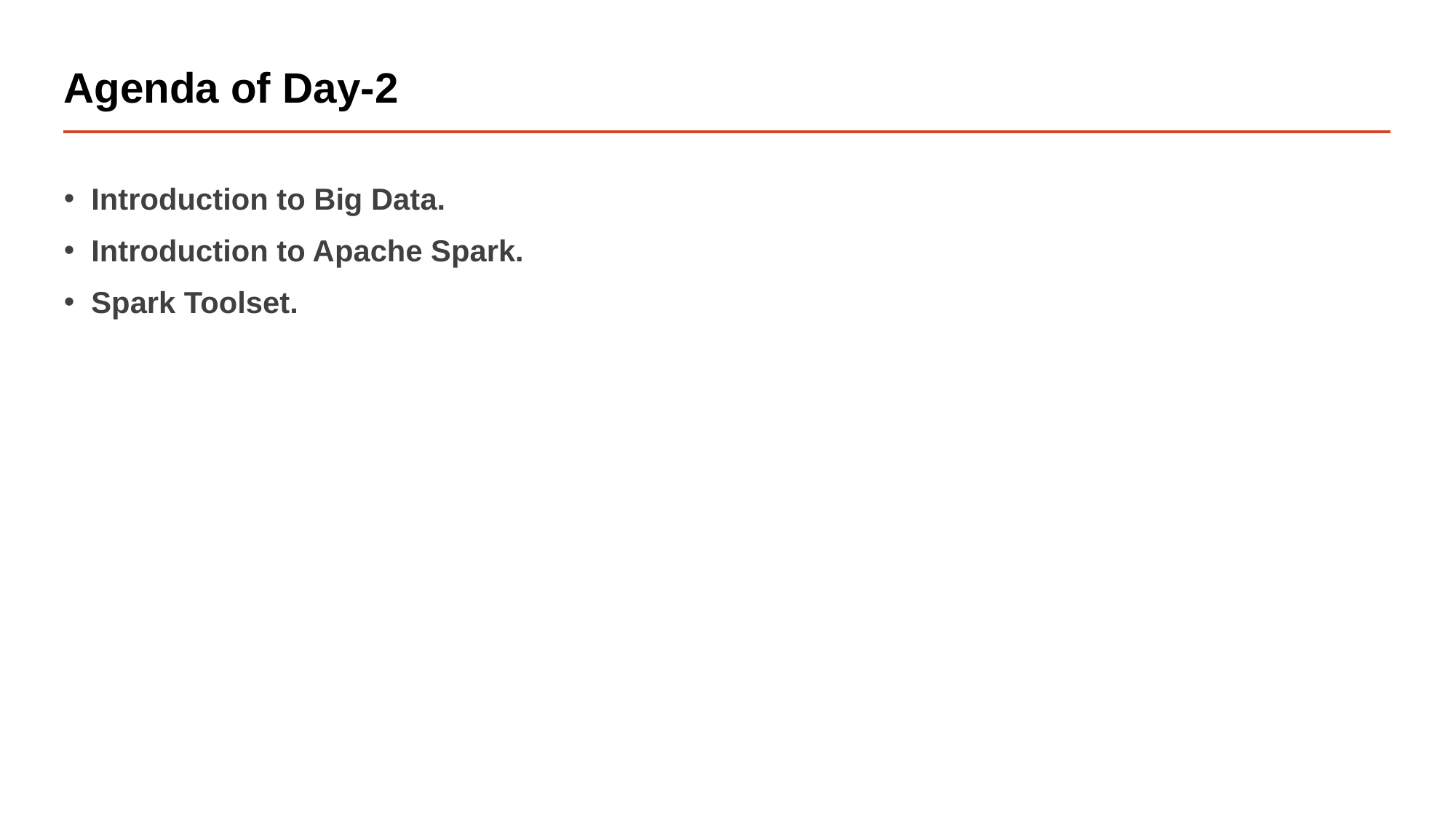

# Agenda of Day-2
Introduction to Big Data.
Introduction to Apache Spark.
Spark Toolset.